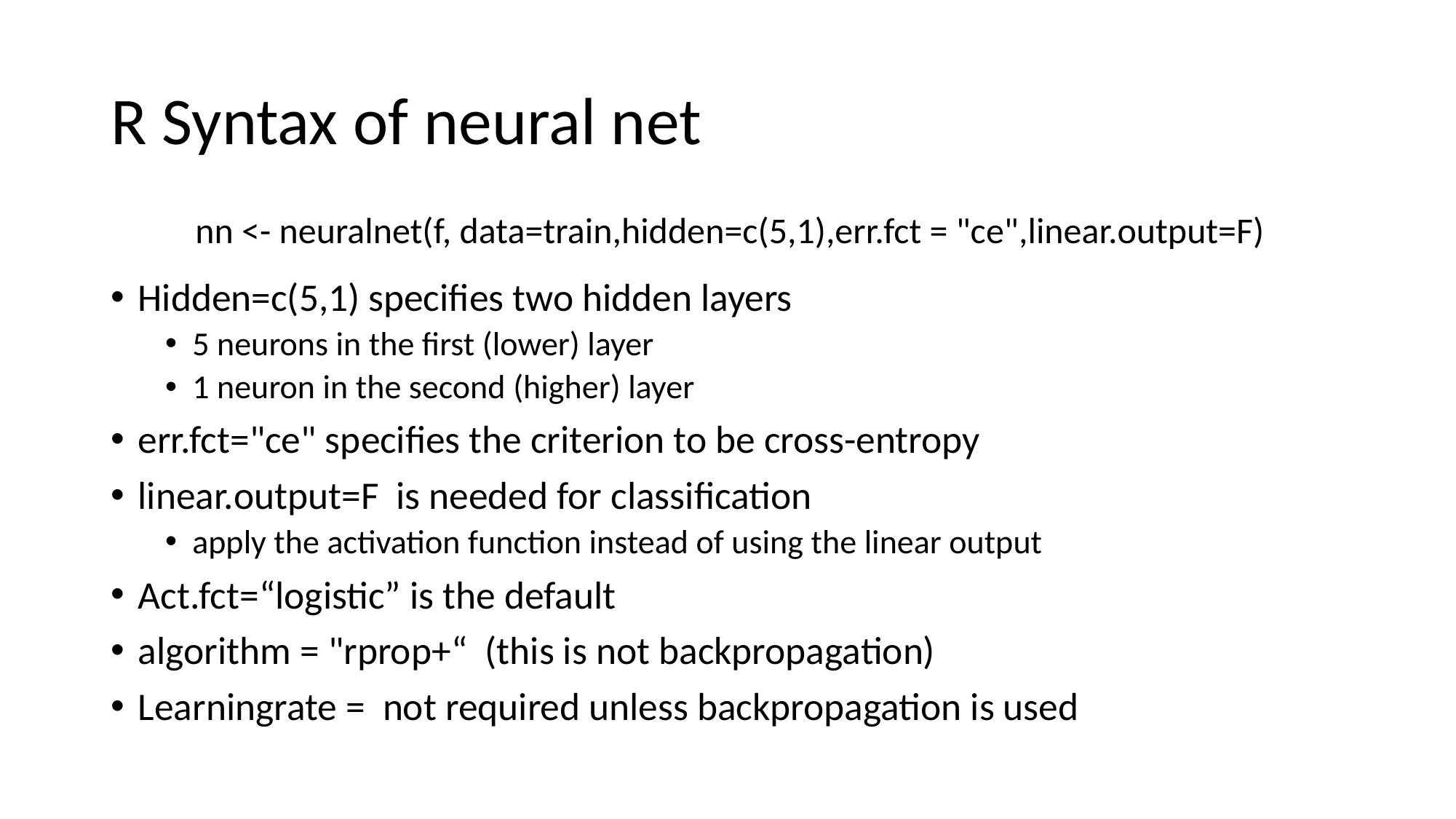

# R Syntax of neural net
nn <- neuralnet(f, data=train,hidden=c(5,1),err.fct = "ce",linear.output=F)
Hidden=c(5,1) specifies two hidden layers
5 neurons in the first (lower) layer
1 neuron in the second (higher) layer
err.fct="ce" specifies the criterion to be cross-entropy
linear.output=F  is needed for classification
apply the activation function instead of using the linear output
Act.fct=“logistic” is the default
algorithm = "rprop+“  (this is not backpropagation)
Learningrate =  not required unless backpropagation is used